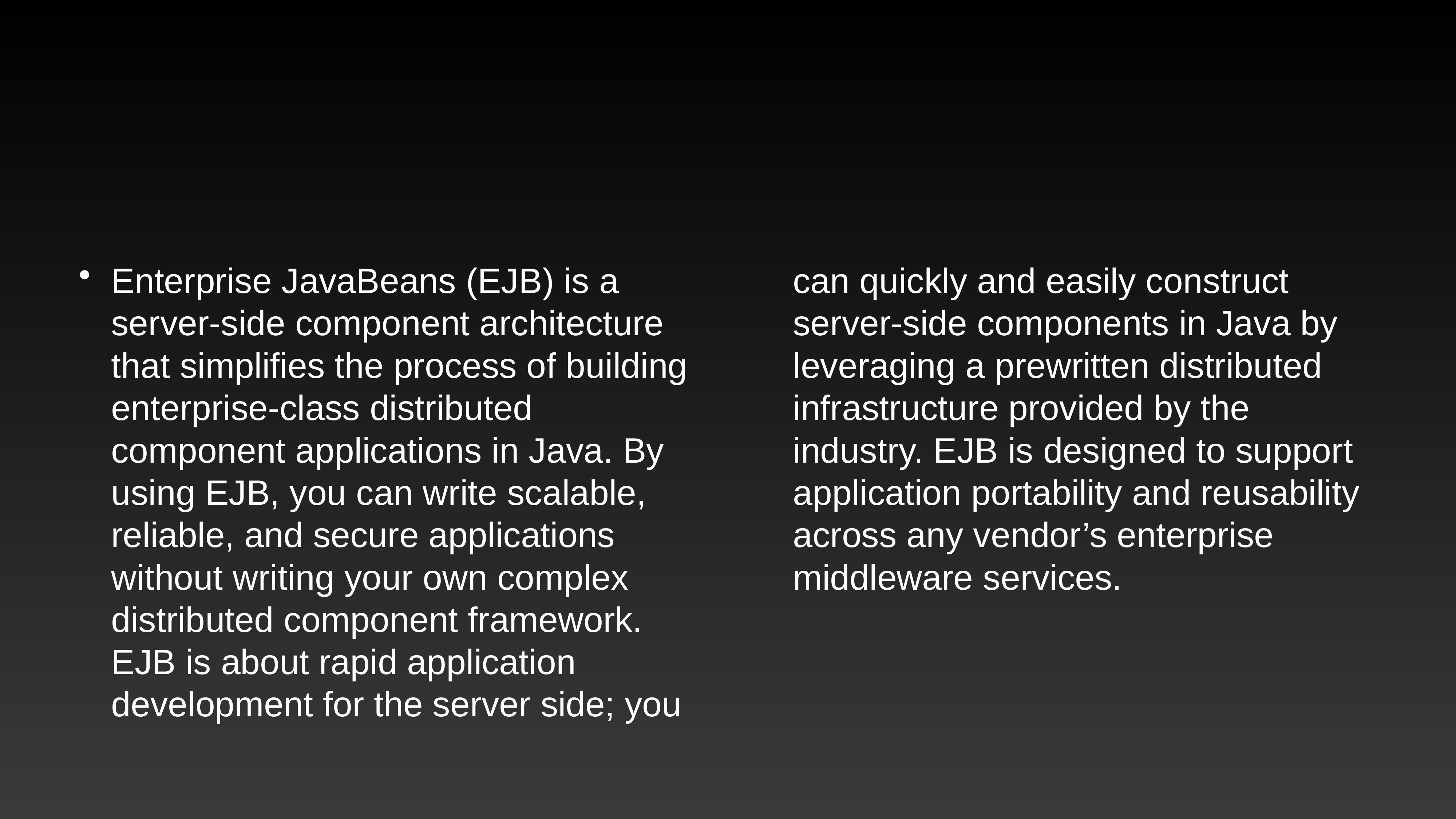

Enterprise JavaBeans (EJB) is a server-side component architecture that simplifies the process of building enterprise-class distributed component applications in Java. By using EJB, you can write scalable, reliable, and secure applications without writing your own complex distributed component framework. EJB is about rapid application development for the server side; you can quickly and easily construct server-side components in Java by leveraging a prewritten distributed infrastructure provided by the industry. EJB is designed to support application portability and reusability across any vendor’s enterprise middleware services.